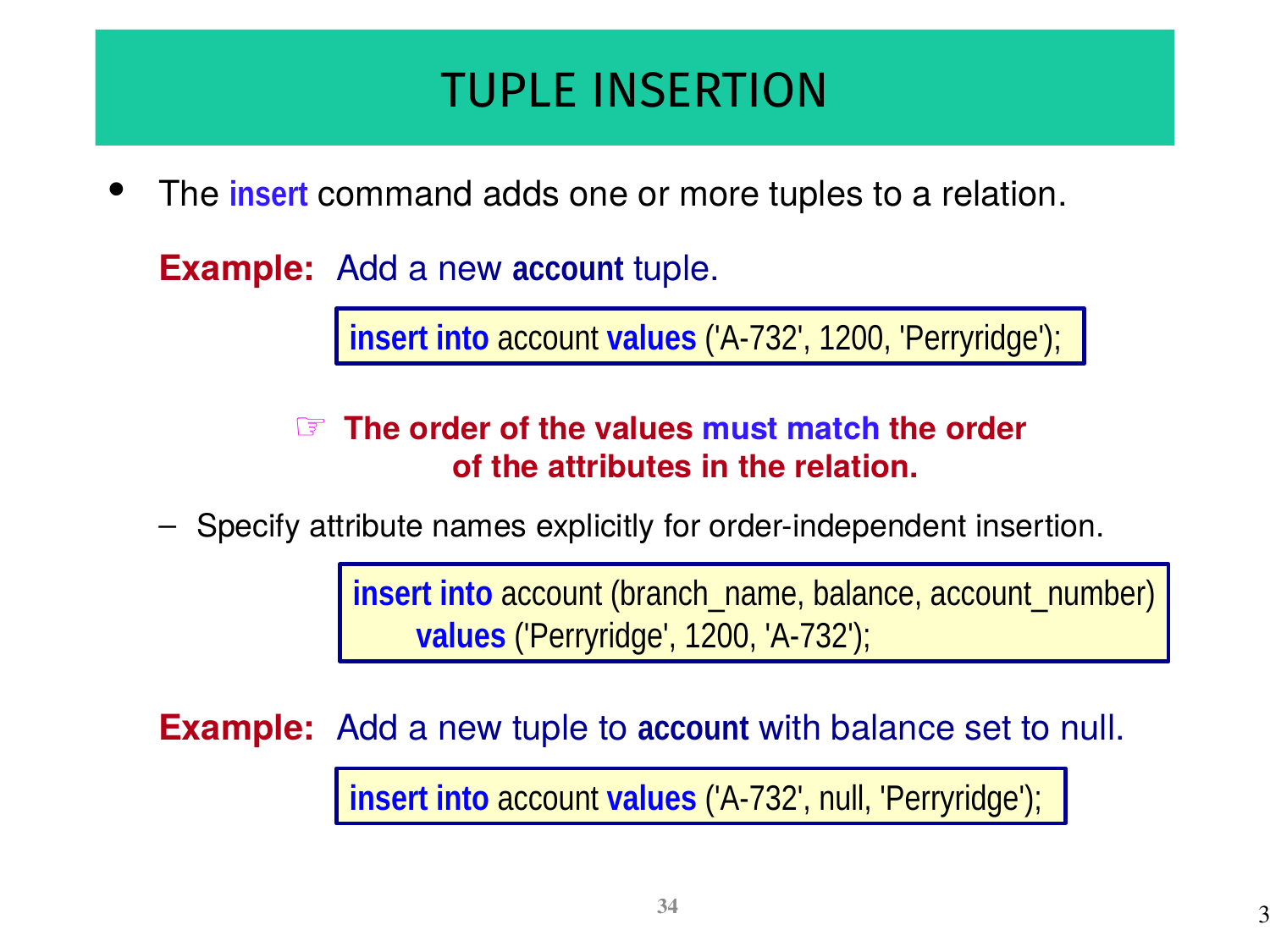

# TUPLE INSERTION
The insert command adds one or more tuples to a relation.
Example:	Add a new account tuple.
insert into account values ('A-732', 1200, 'Perryridge');
The order of the values must match the order
of the attributes in the relation.
Specify attribute names explicitly for order-independent insertion.
insert into account (branch_name, balance, account_number)
values ('Perryridge', 1200, 'A-732');
Example:	Add a new tuple to account with balance set to null.
insert into account values ('A-732', null, 'Perryridge');
34